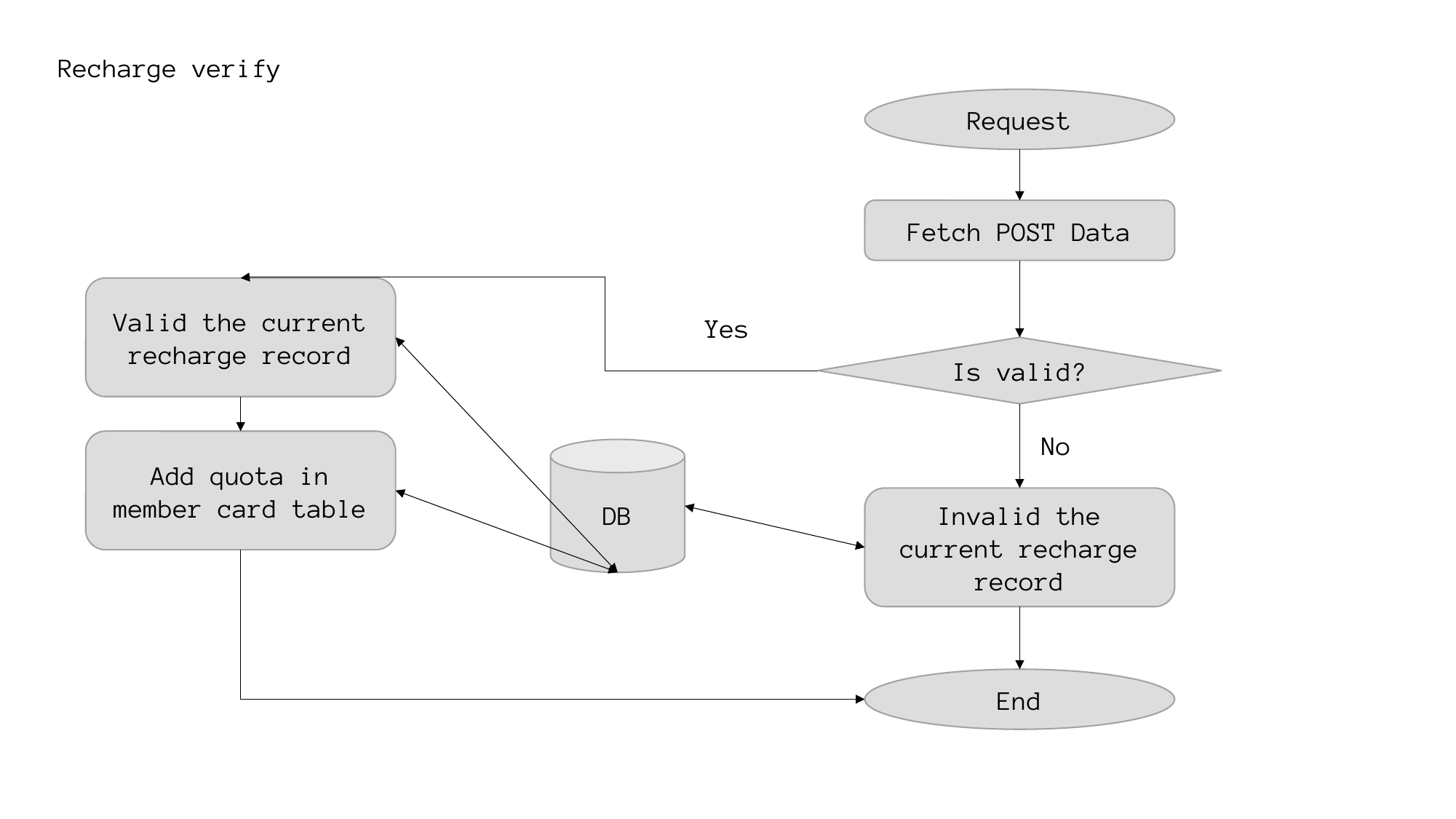

Recharge verify
Request
Fetch POST Data
Valid the current recharge record
Yes
Is valid?
No
Add quota in member card table
DB
Invalid the current recharge record
End